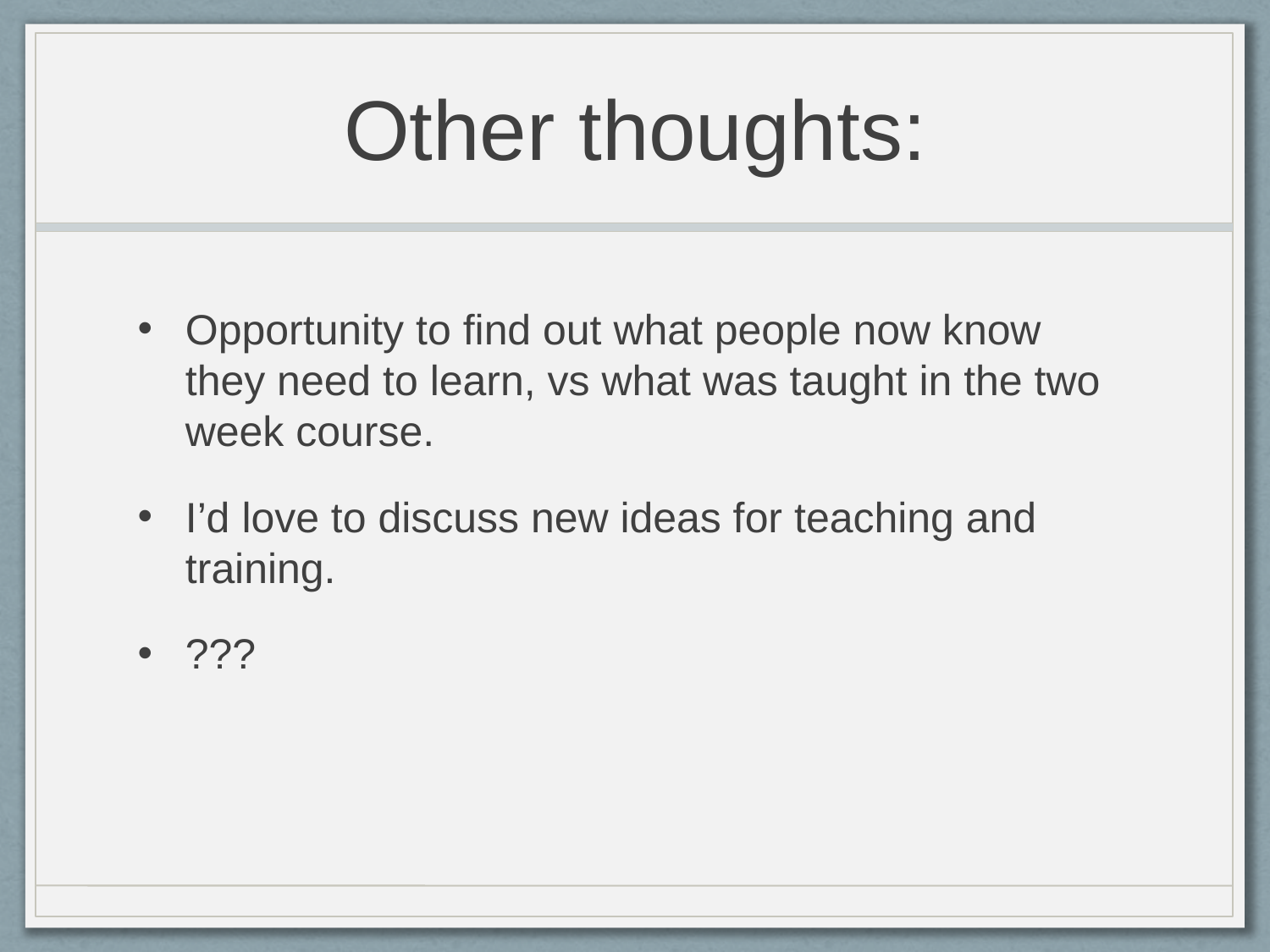

# Other thoughts:
Opportunity to find out what people now know they need to learn, vs what was taught in the two week course.
I’d love to discuss new ideas for teaching and training.
???